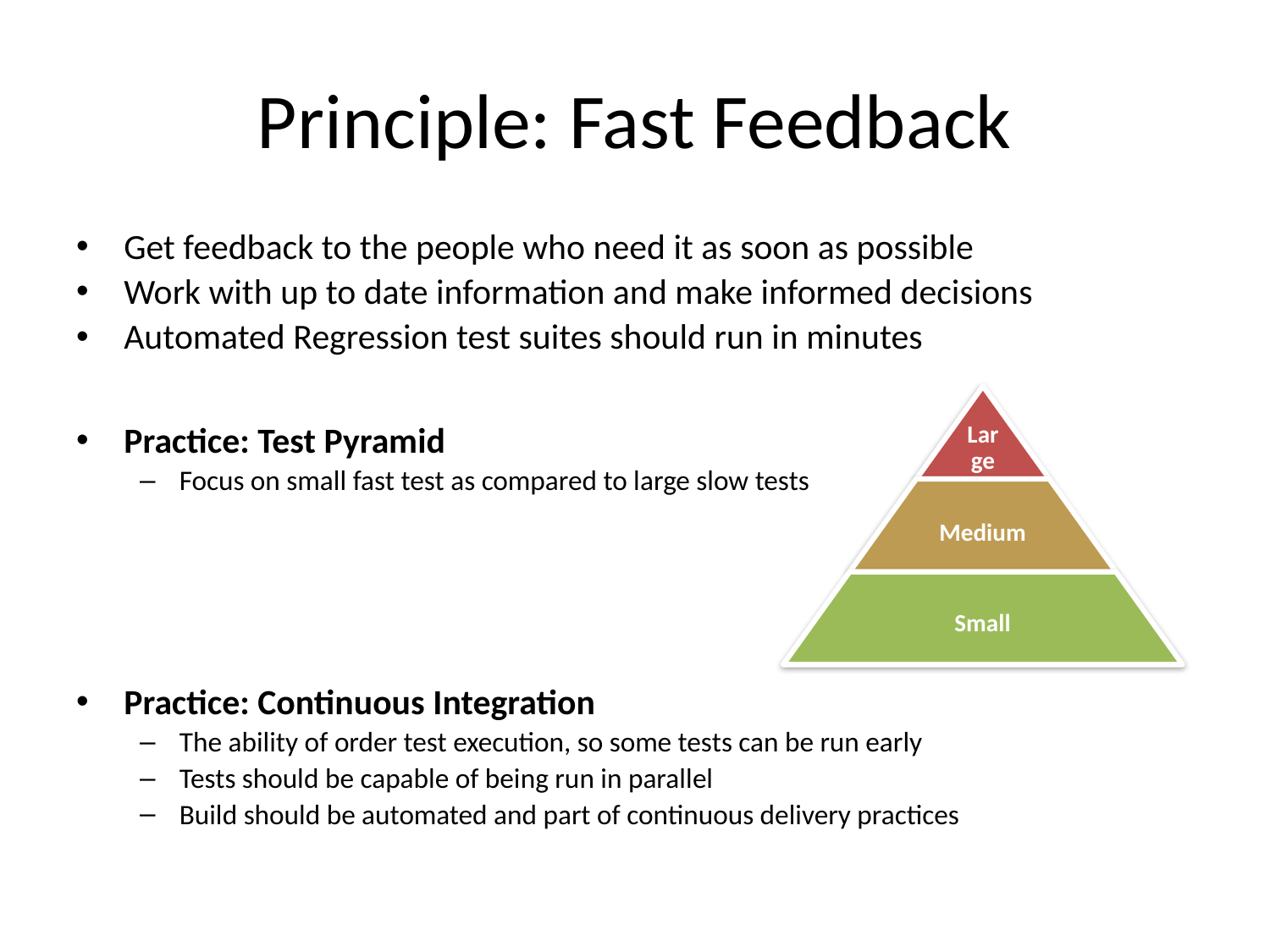

# Principle: Fast Feedback
Get feedback to the people who need it as soon as possible
Work with up to date information and make informed decisions
Automated Regression test suites should run in minutes

Practice: Test Pyramid
Focus on small fast test as compared to large slow tests

Practice: Continuous Integration
The ability of order test execution, so some tests can be run early
Tests should be capable of being run in parallel
Build should be automated and part of continuous delivery practices

Large
Medium
Small